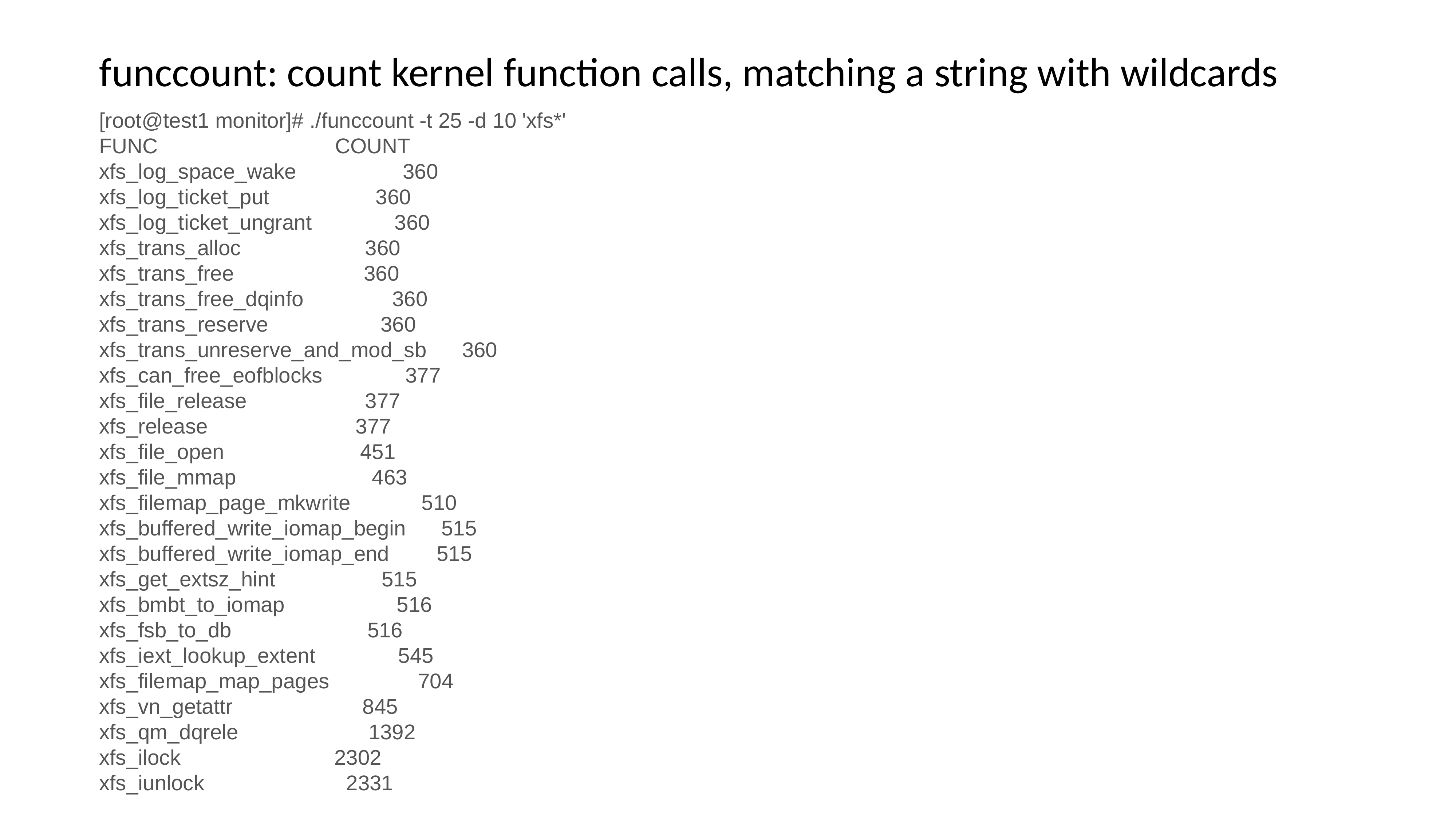

funccount: count kernel function calls, matching a string with wildcards
[root@test1 monitor]# ./funccount -t 25 -d 10 'xfs*'
FUNC                              COUNT
xfs_log_space_wake                  360
xfs_log_ticket_put                  360
xfs_log_ticket_ungrant              360
xfs_trans_alloc                     360
xfs_trans_free                      360
xfs_trans_free_dqinfo               360
xfs_trans_reserve                   360
xfs_trans_unreserve_and_mod_sb      360
xfs_can_free_eofblocks              377
xfs_file_release                    377
xfs_release                         377
xfs_file_open                       451
xfs_file_mmap                       463
xfs_filemap_page_mkwrite            510
xfs_buffered_write_iomap_begin      515
xfs_buffered_write_iomap_end        515
xfs_get_extsz_hint                  515
xfs_bmbt_to_iomap                   516
xfs_fsb_to_db                       516
xfs_iext_lookup_extent              545
xfs_filemap_map_pages               704
xfs_vn_getattr                      845
xfs_qm_dqrele                      1392
xfs_ilock                          2302
xfs_iunlock                        2331